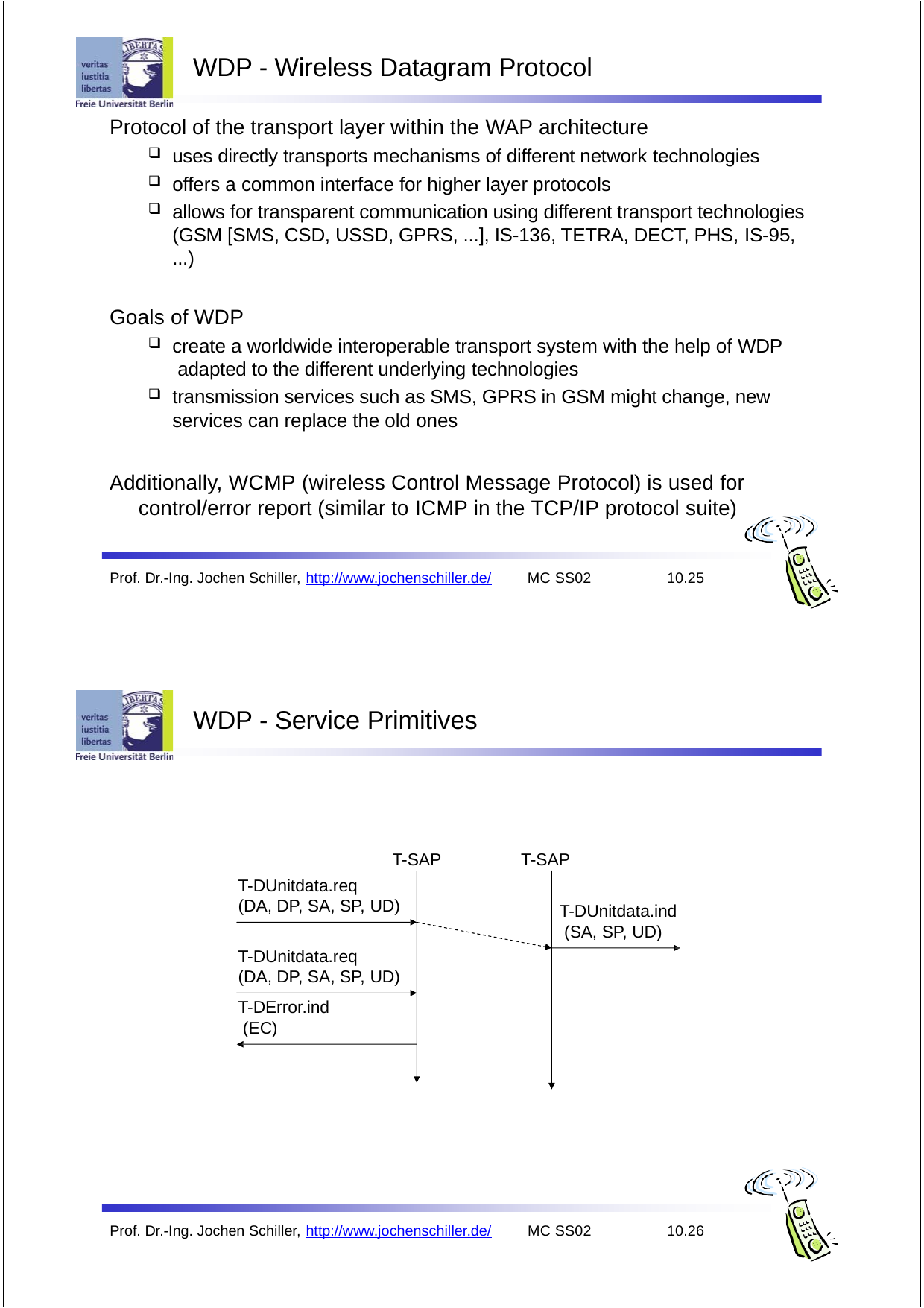

WDP - Wireless Datagram Protocol

Protocol of the transport layer within the WAP architecture
uses directly transports mechanisms of different network technologies
offers a common interface for higher layer protocols
allows for transparent communication using different transport technologies  (GSM [SMS, CSD, USSD, GPRS, ...], IS-136, TETRA, DECT, PHS, IS-95,
...)

Goals of WDP
create a worldwide interoperable transport system with the help of WDP  adapted to the different underlying technologies
transmission services such as SMS, GPRS in GSM might change, new  services can replace the old ones

Additionally, WCMP (wireless Control Message Protocol) is used for  control/error report (similar to ICMP in the TCP/IP protocol suite)

Prof. Dr.-Ing. Jochen Schiller, http://www.jochenschiller.de/
MC SS02
10.25

WDP - Service Primitives

T-SAP
T-SAP

T-DUnitdata.req
(DA, DP, SA, SP, UD)
T-DUnitdata.ind  (SA, SP, UD)

T-DUnitdata.req
(DA, DP, SA, SP, UD)
T-DError.ind  (EC)

Prof. Dr.-Ing. Jochen Schiller, http://www.jochenschiller.de/
MC SS02
10.26